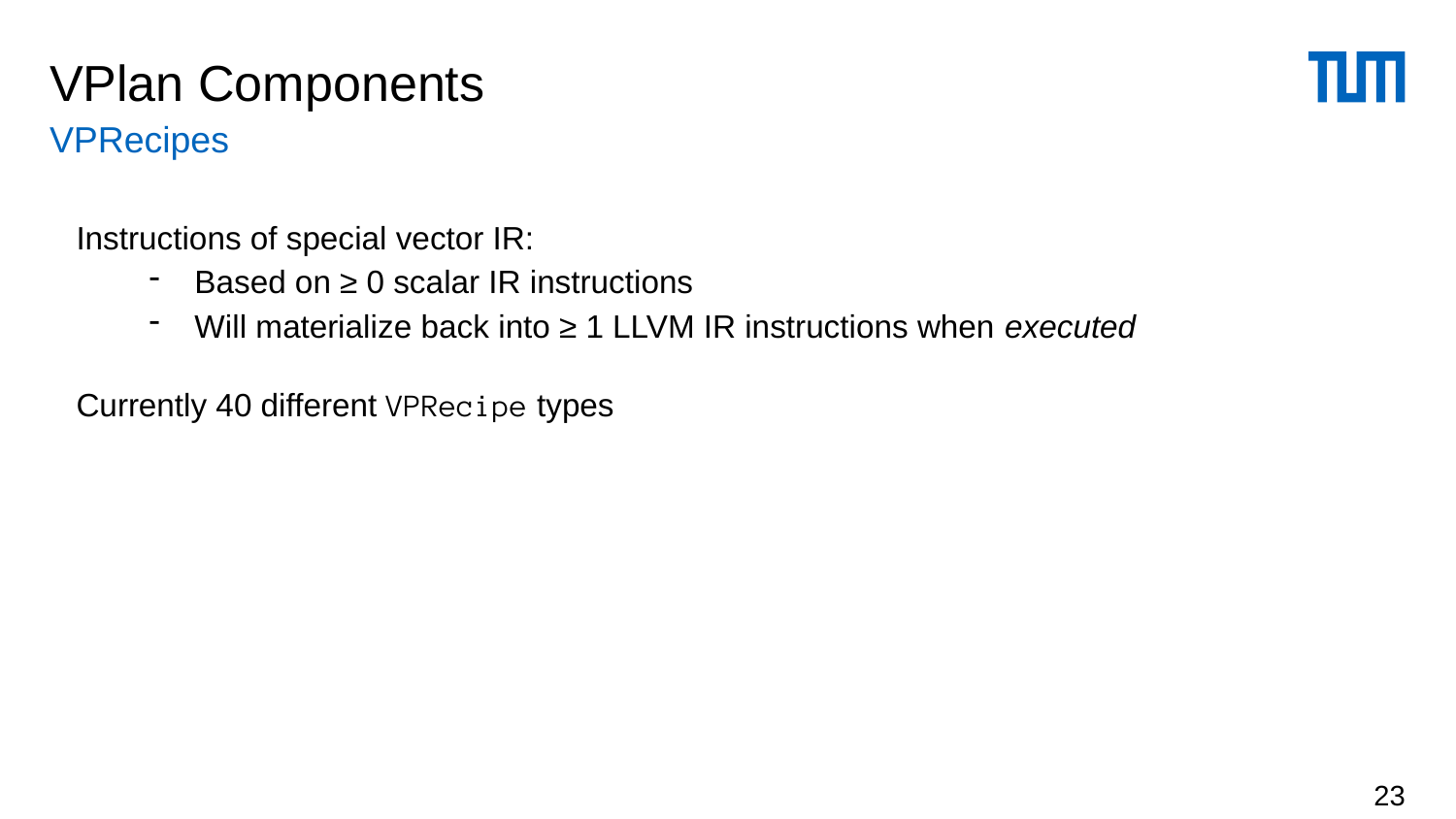

# VPlan Components
VPRecipes
Instructions of special vector IR:
Based on ≥ 0 scalar IR instructions
Will materialize back into ≥ 1 LLVM IR instructions when executed

Currently 40 different VPRecipe types
23